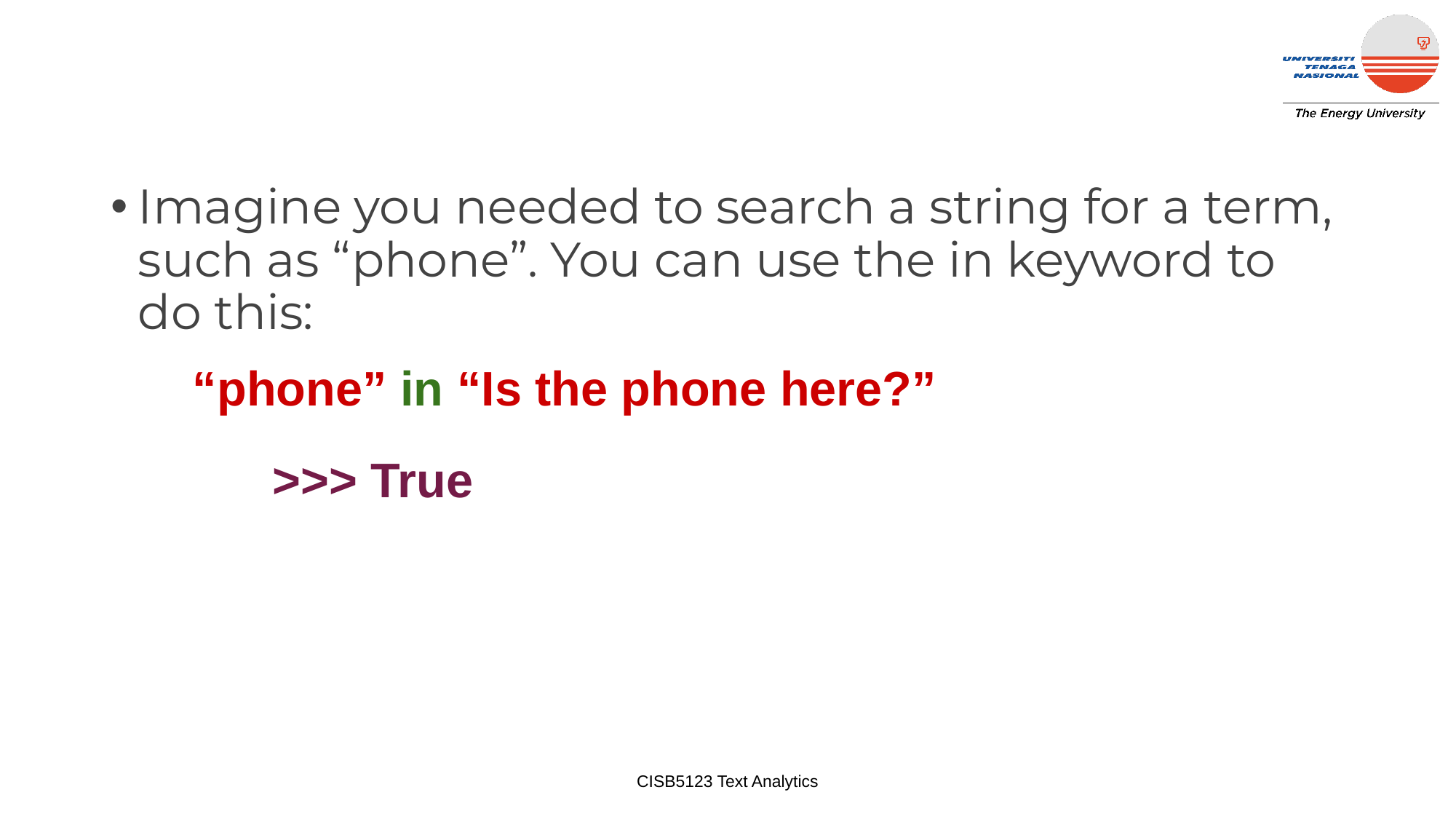

Imagine you needed to search a string for a term, such as “phone”. You can use the in keyword to do this:
“phone” in “Is the phone here?”
            >>> True
CISB5123 Text Analytics